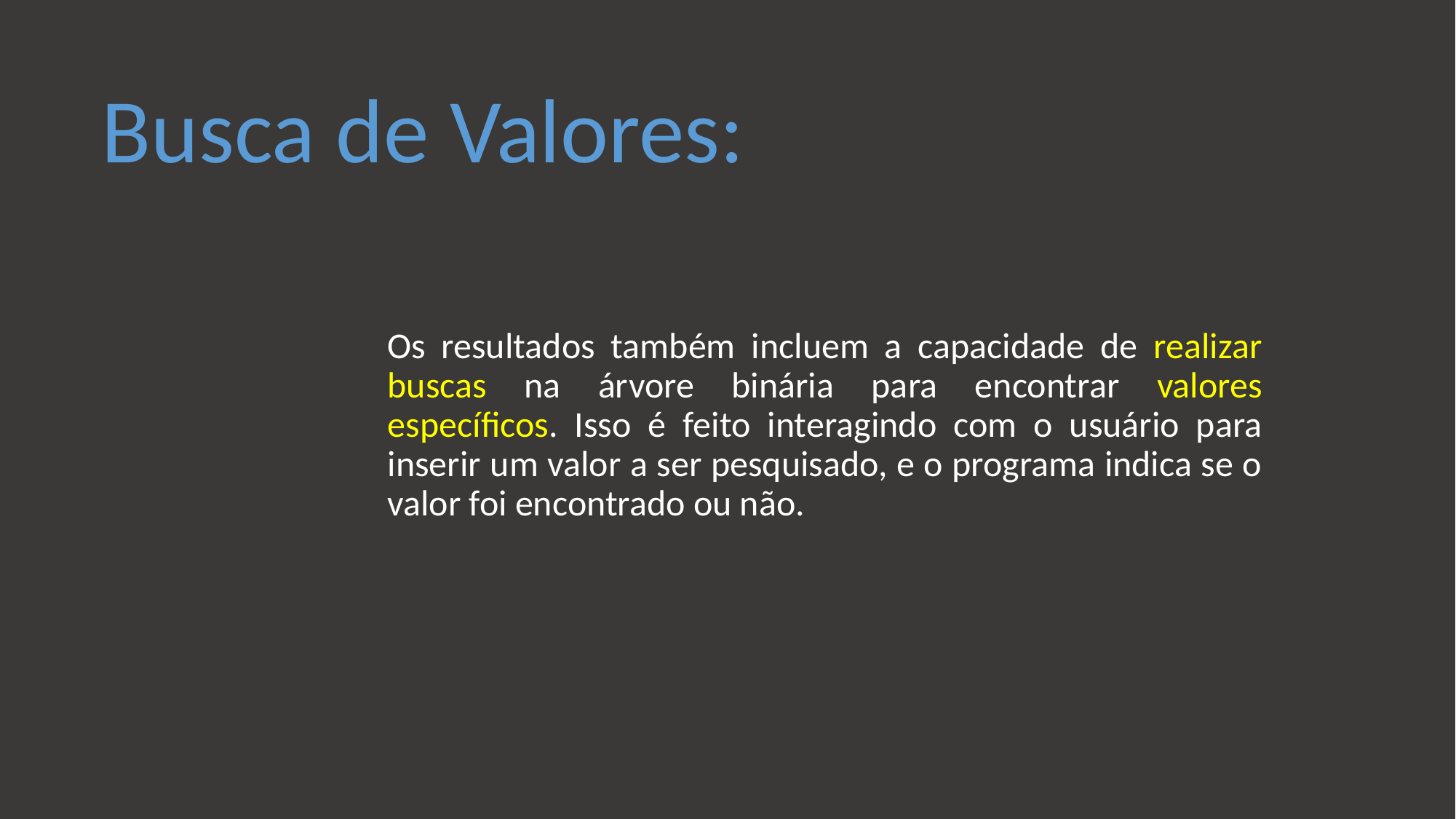

# Busca de Valores:
Os resultados também incluem a capacidade de realizar buscas na árvore binária para encontrar valores específicos. Isso é feito interagindo com o usuário para inserir um valor a ser pesquisado, e o programa indica se o valor foi encontrado ou não.